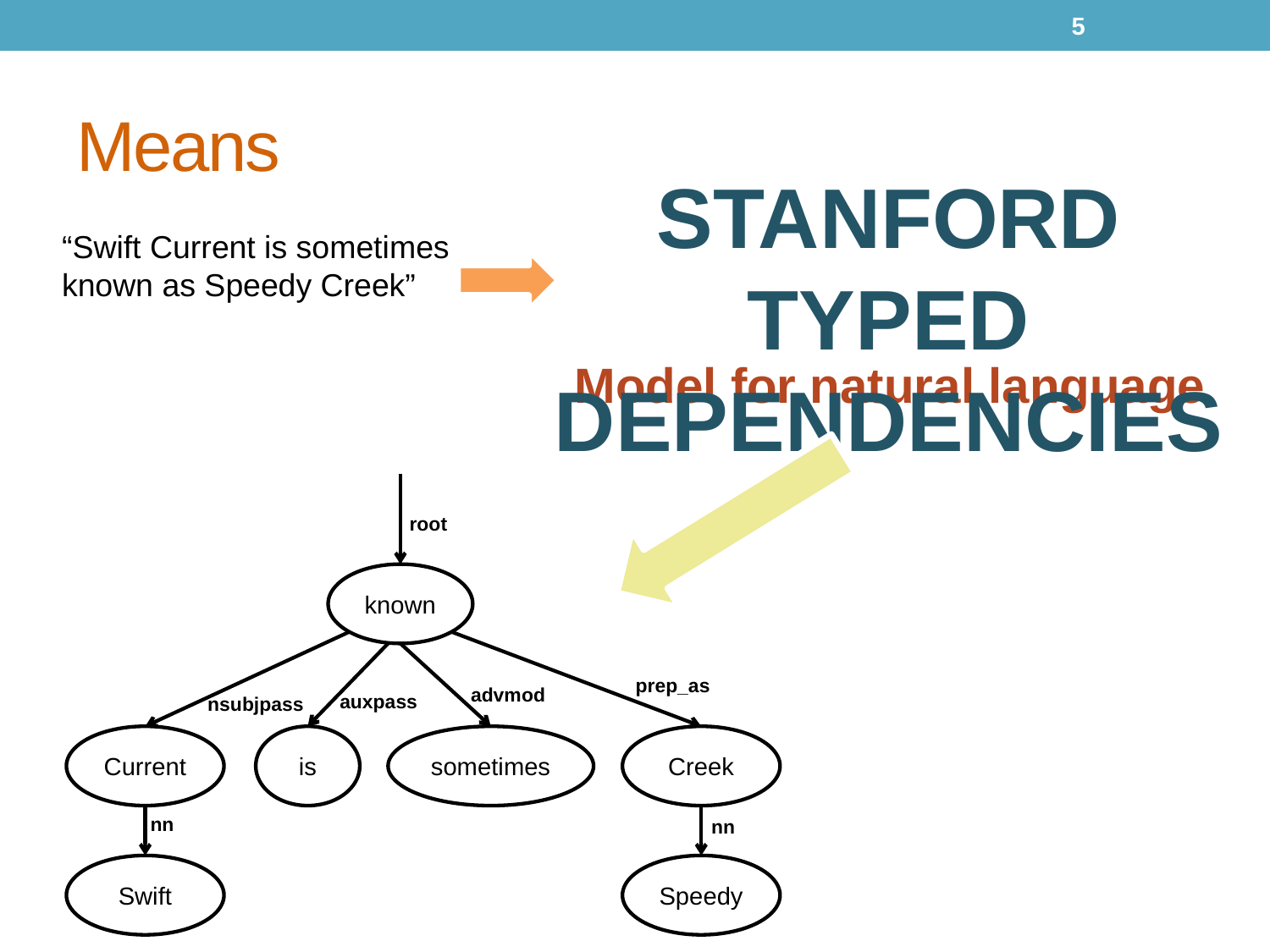

# Means
STANFORD TYPED
DEPENDENCIES
“Swift Current is sometimes
known as Speedy Creek”

Model for natural language
root
known
prep_as
advmod
auxpass
nsubjpass
Current
is
sometimes
Creek
nn
nn
Swift
Speedy